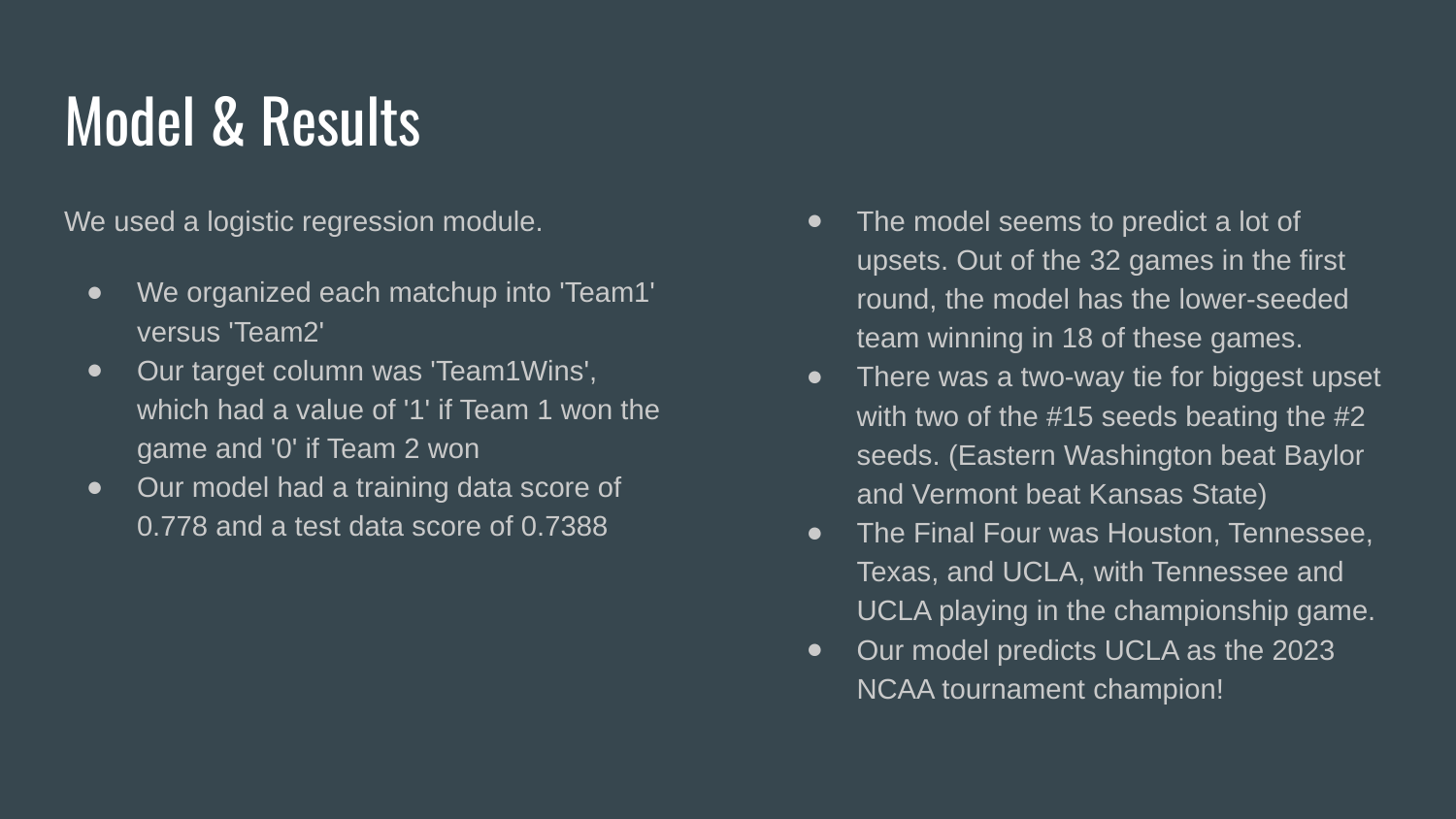

# Model & Results
We used a logistic regression module.
We organized each matchup into 'Team1' versus 'Team2'
Our target column was 'Team1Wins', which had a value of '1' if Team 1 won the game and '0' if Team 2 won
Our model had a training data score of 0.778 and a test data score of 0.7388
The model seems to predict a lot of upsets. Out of the 32 games in the first round, the model has the lower-seeded team winning in 18 of these games.
There was a two-way tie for biggest upset with two of the #15 seeds beating the #2 seeds. (Eastern Washington beat Baylor and Vermont beat Kansas State)
The Final Four was Houston, Tennessee, Texas, and UCLA, with Tennessee and UCLA playing in the championship game.
Our model predicts UCLA as the 2023 NCAA tournament champion!